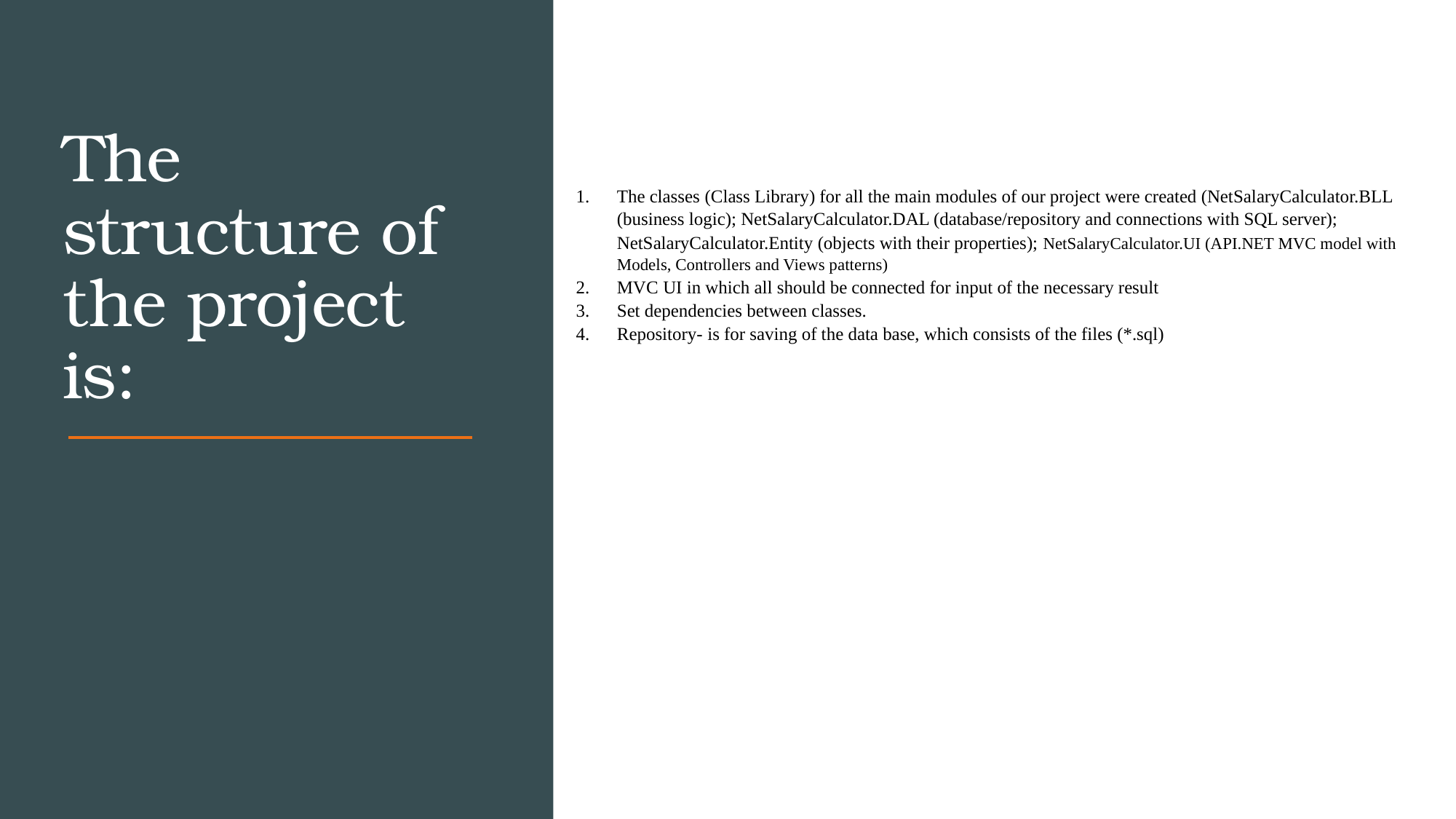

# The structure of the project is:
The classes (Class Library) for all the main modules of our project were created (NetSalaryCalculator.BLL (business logic); NetSalaryCalculator.DAL (database/repository and connections with SQL server); NetSalaryCalculator.Entity (objects with their properties); NetSalaryCalculator.UI (API.NET MVC model with Models, Controllers and Views patterns)
MVC UI in which all should be connected for input of the necessary result
Set dependencies between classes.
Repository- is for saving of the data base, which consists of the files (*.sql)